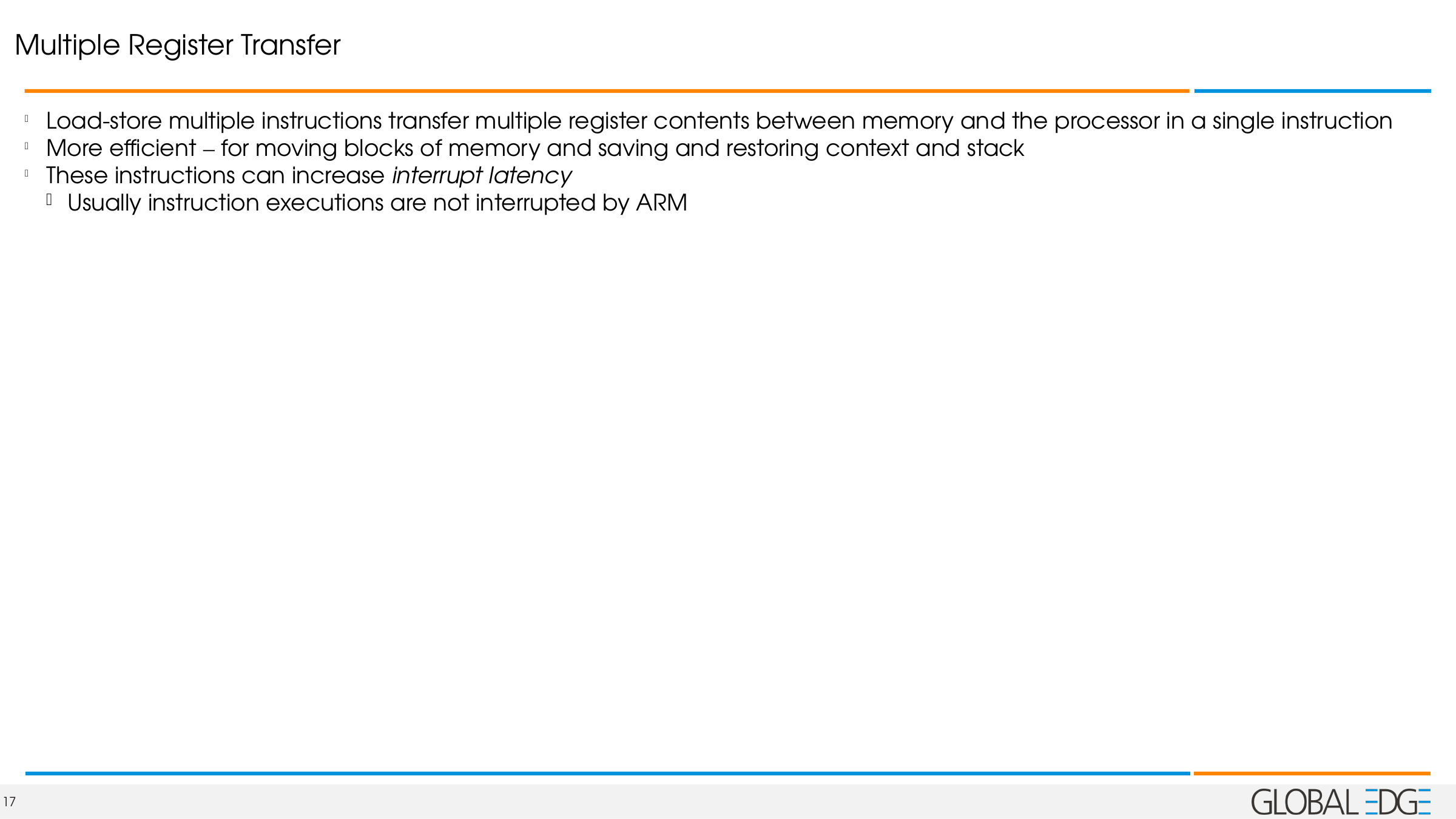

Multiple Register Transfer
Load-store multiple instructions transfer multiple register contents between memory and the processor in a single instruction
More efficient – for moving blocks of memory and saving and restoring context and stack
These instructions can increase interrupt latency
Usually instruction executions are not interrupted by ARM